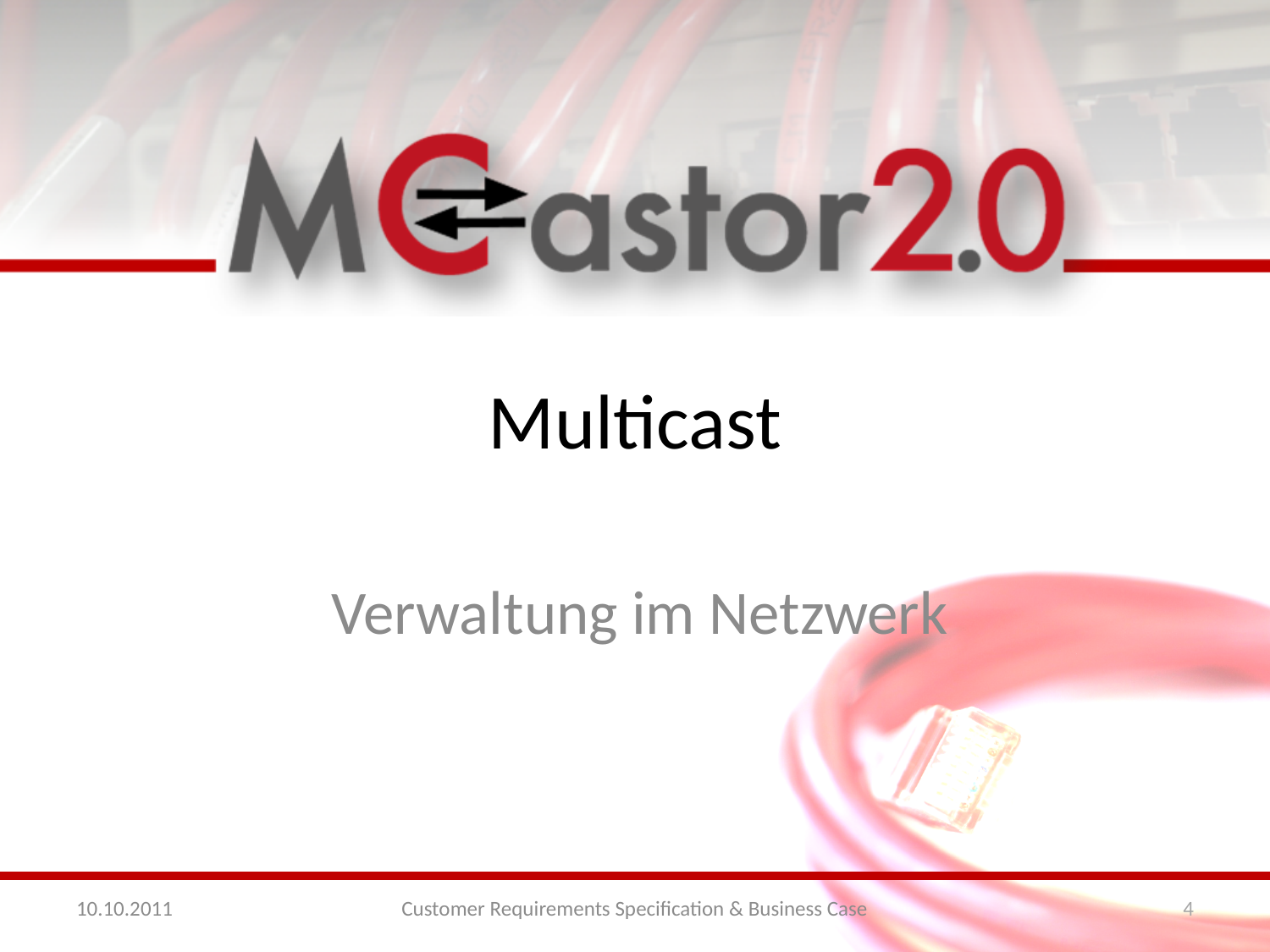

# Multicast
Verwaltung im Netzwerk
10.10.2011
Customer Requirements Specification & Business Case
4